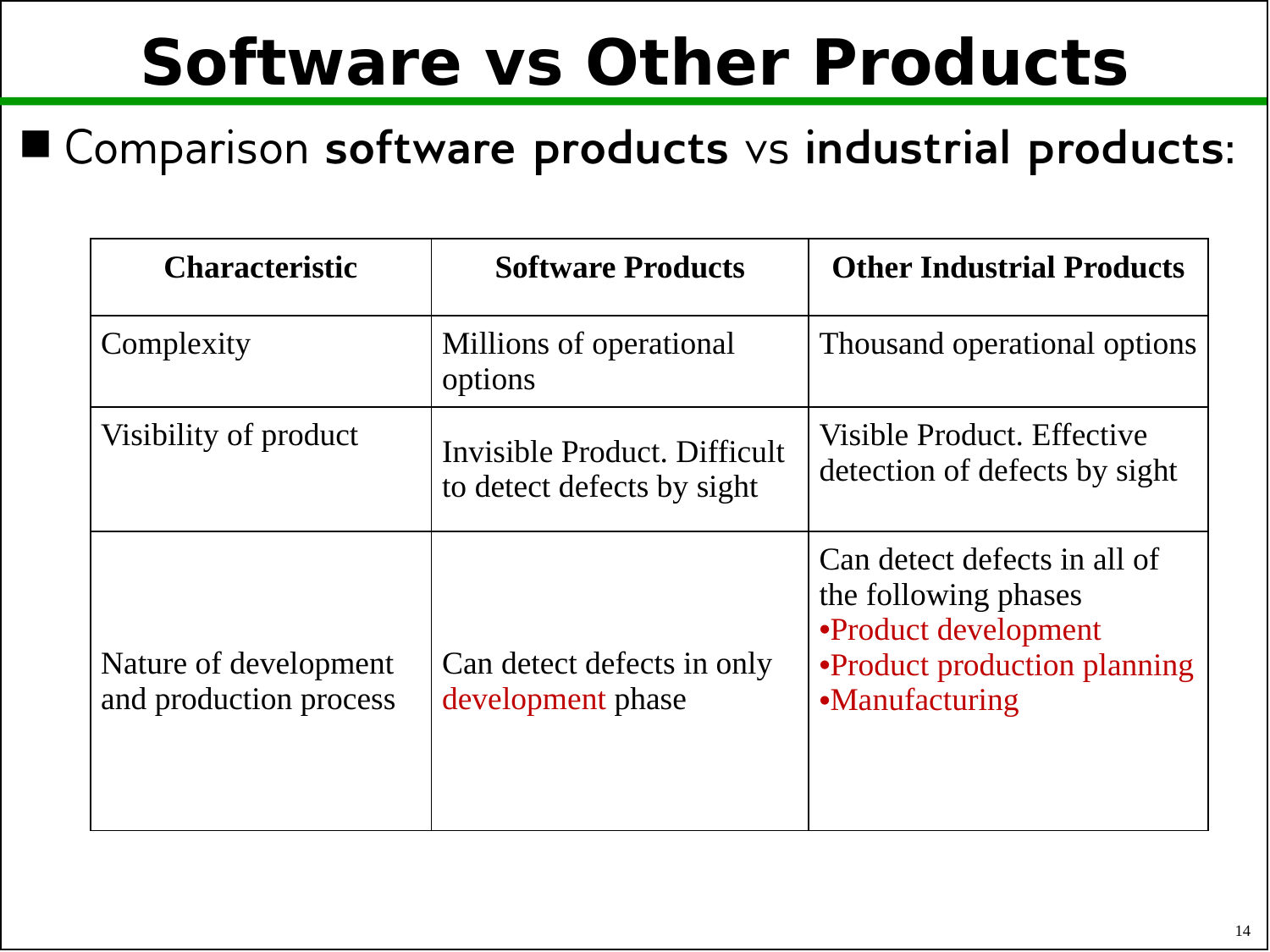

# Software vs Other Products
Comparison software products vs industrial products:

| Characteristic | Software Products | Other Industrial Products |
| --- | --- | --- |
| Complexity | Millions of operational options | Thousand operational options |
| Visibility of product | Invisible Product. Difficult to detect defects by sight | Visible Product. Effective detection of defects by sight |
| Nature of development and production process | Can detect defects in only development phase | Can detect defects in all of the following phases Product development Product production planning Manufacturing |
14